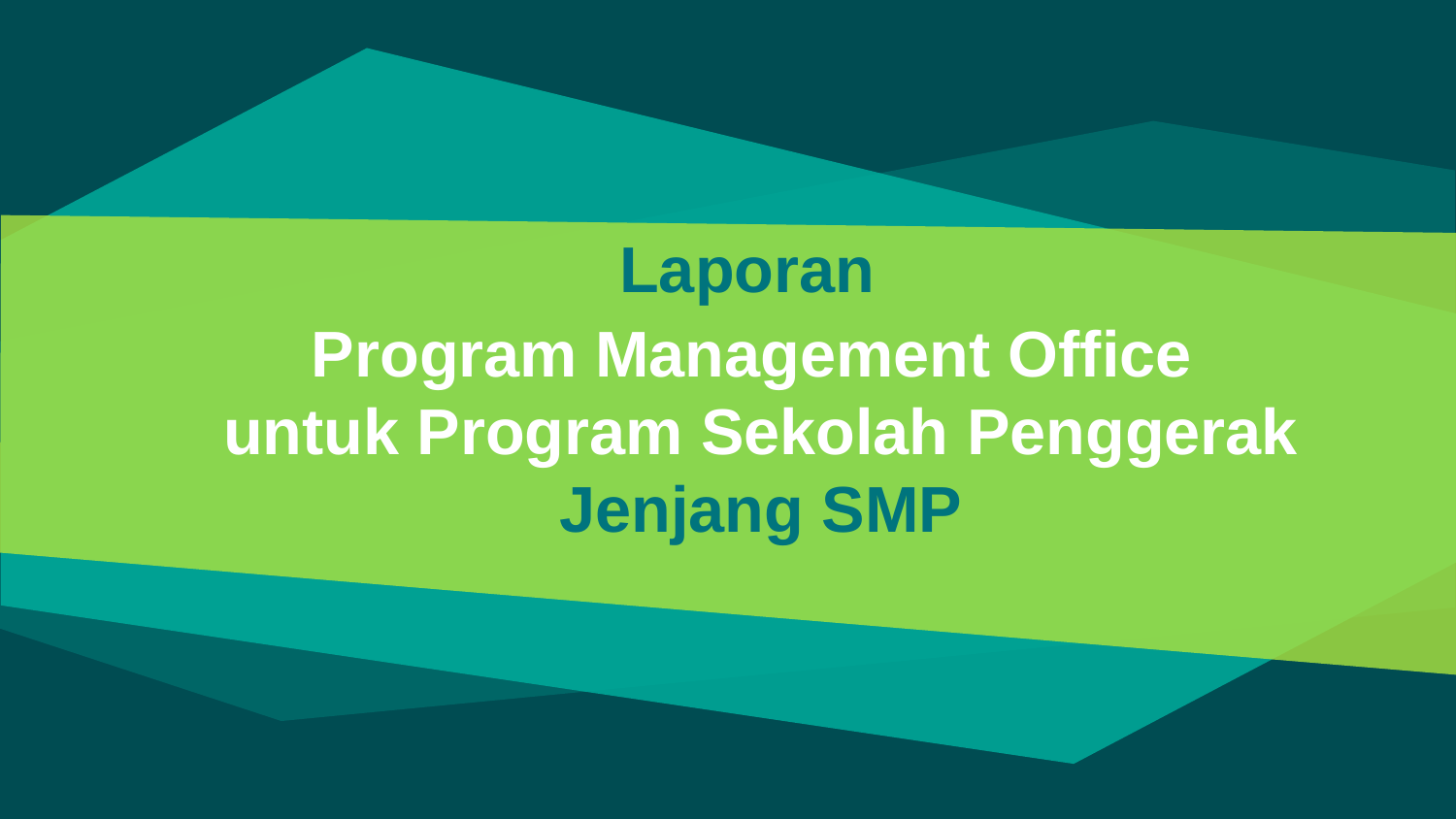

# Laporan Program Management Office untuk Program Sekolah Penggerak Jenjang SMP